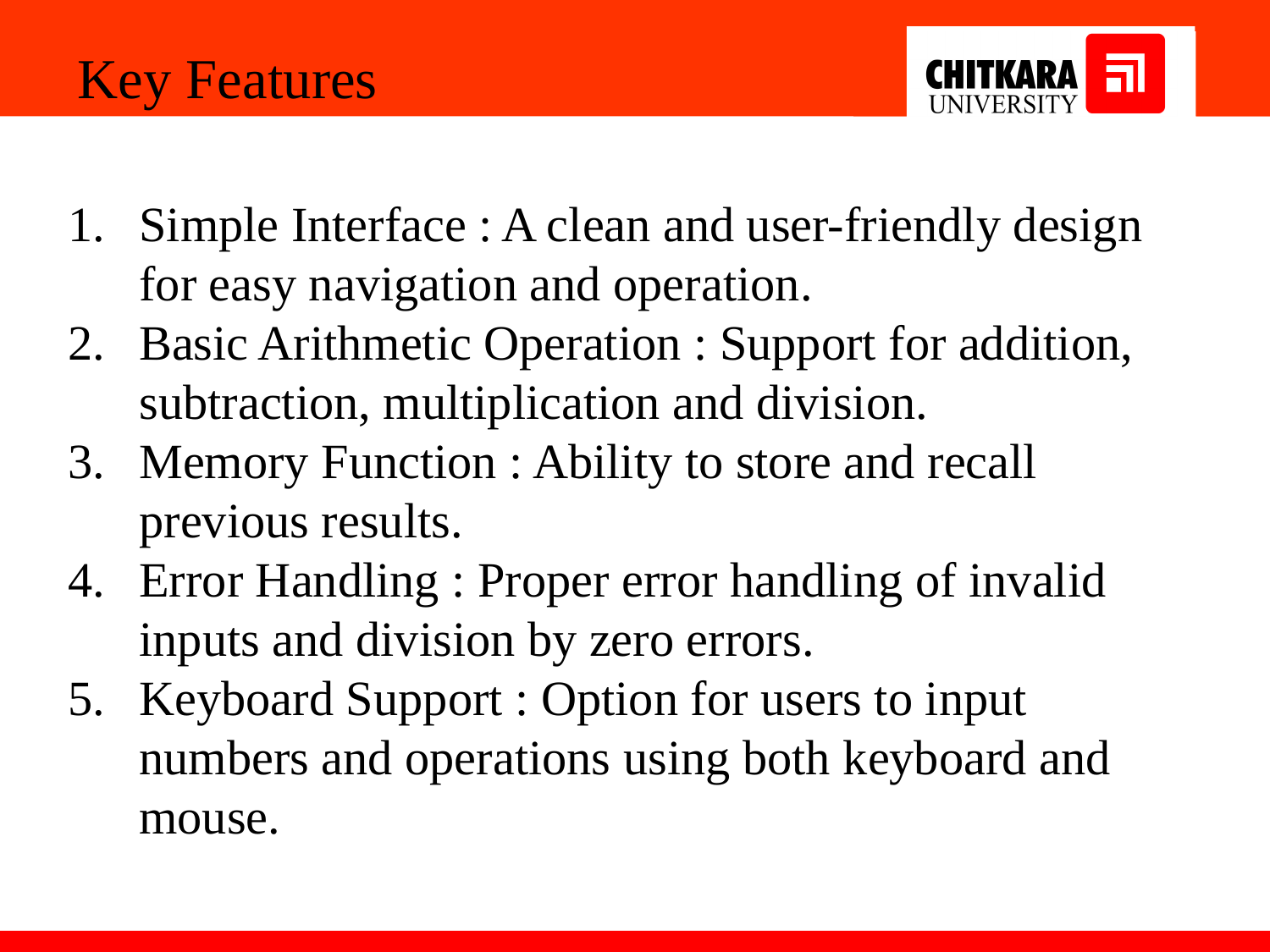

Key Features
Simple Interface : A clean and user-friendly design for easy navigation and operation.
Basic Arithmetic Operation : Support for addition, subtraction, multiplication and division.
Memory Function : Ability to store and recall previous results.
Error Handling : Proper error handling of invalid inputs and division by zero errors.
Keyboard Support : Option for users to input numbers and operations using both keyboard and mouse.